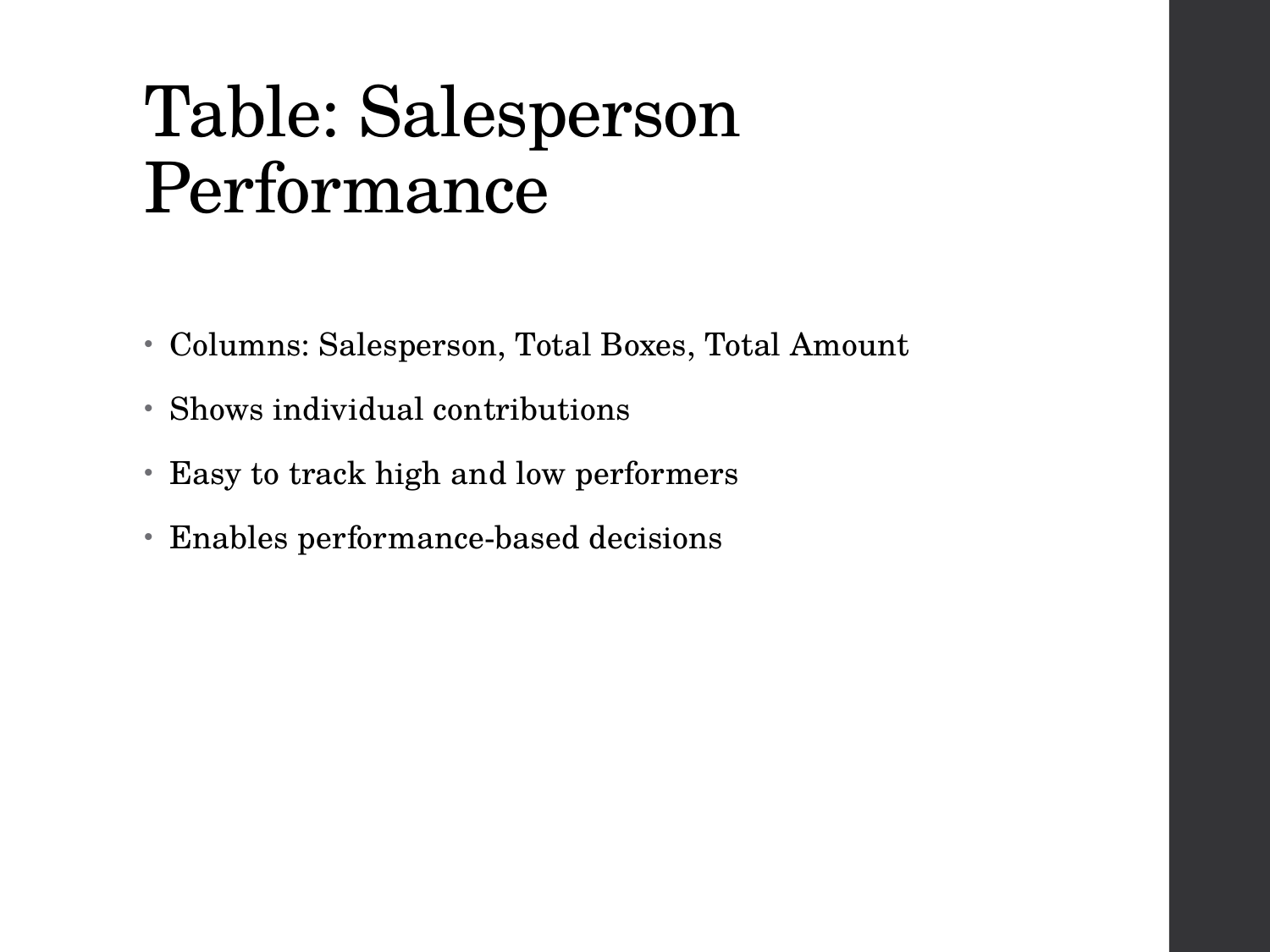

# Table: Salesperson Performance

Columns: Salesperson, Total Boxes, Total Amount
Shows individual contributions
Easy to track high and low performers
Enables performance-based decisions